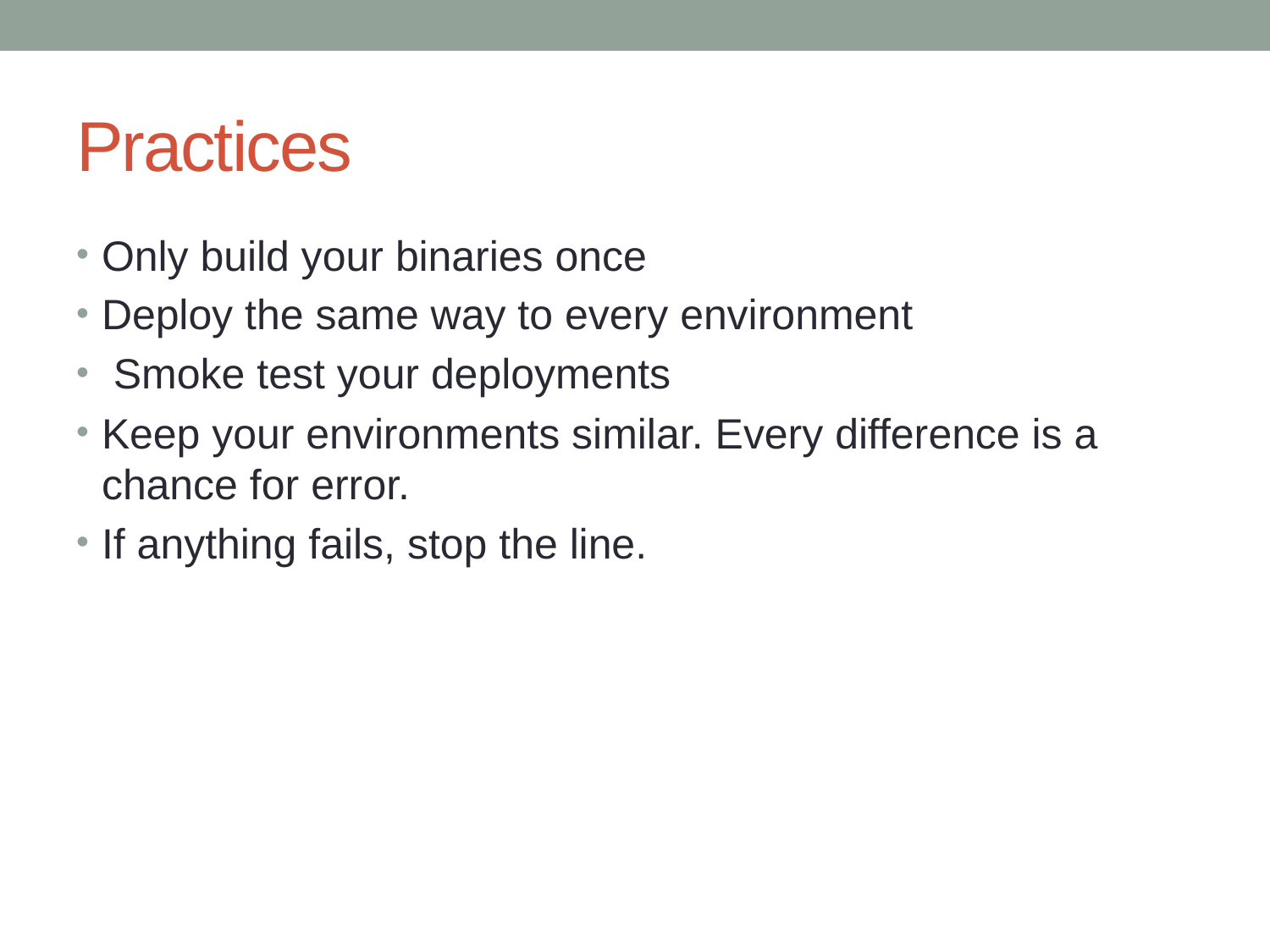

# Practices
Only build your binaries once
Deploy the same way to every environment
 Smoke test your deployments
Keep your environments similar. Every difference is a chance for error.
If anything fails, stop the line.